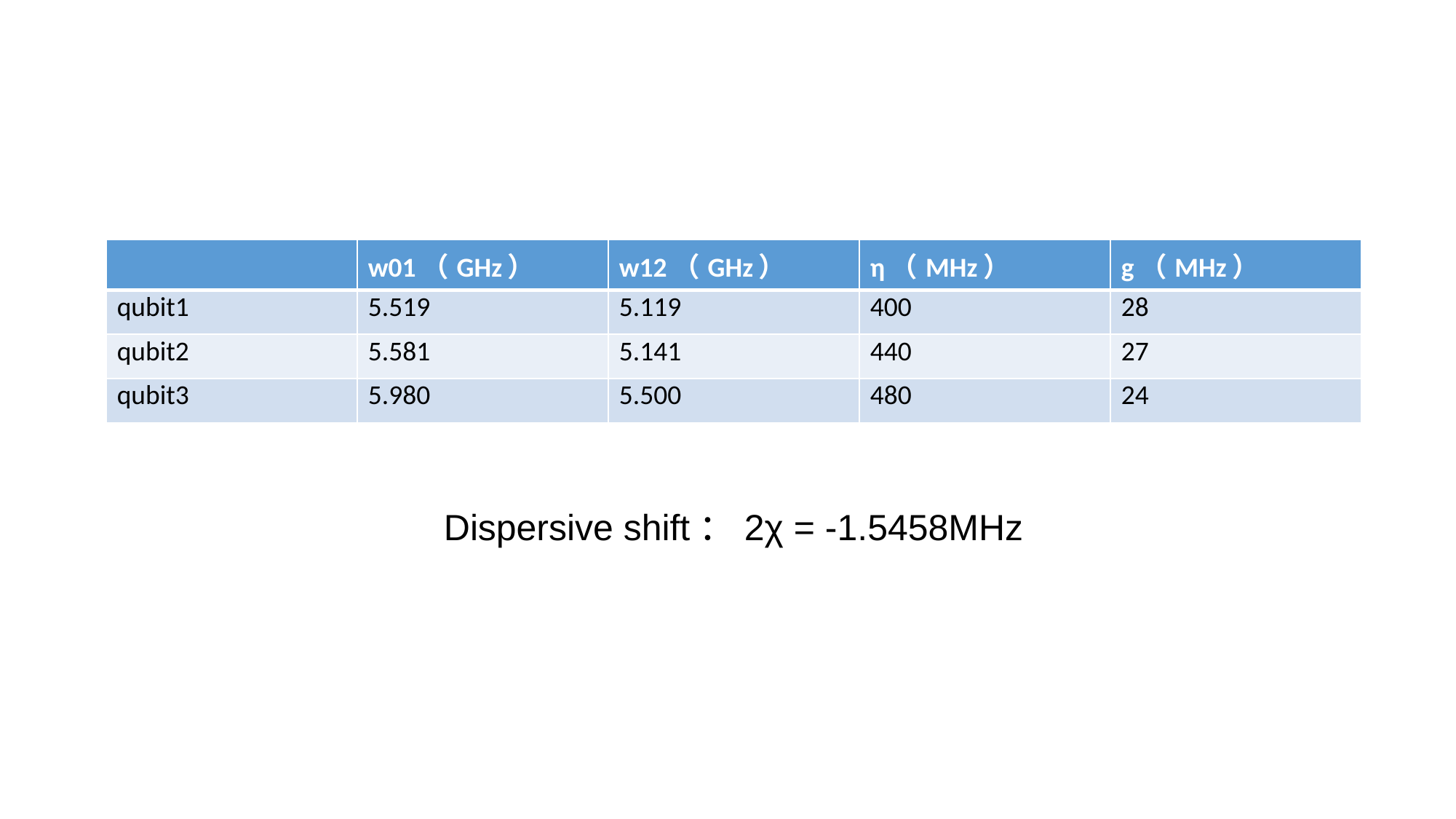

|  | w01（GHz） | w12（GHz） | η（MHz） | g（MHz） |
| --- | --- | --- | --- | --- |
| qubit1 | 5.519 | 5.119 | 400 | 28 |
| qubit2 | 5.581 | 5.141 | 440 | 27 |
| qubit3 | 5.980 | 5.500 | 480 | 24 |
Dispersive shift：2χ = -1.5458MHz